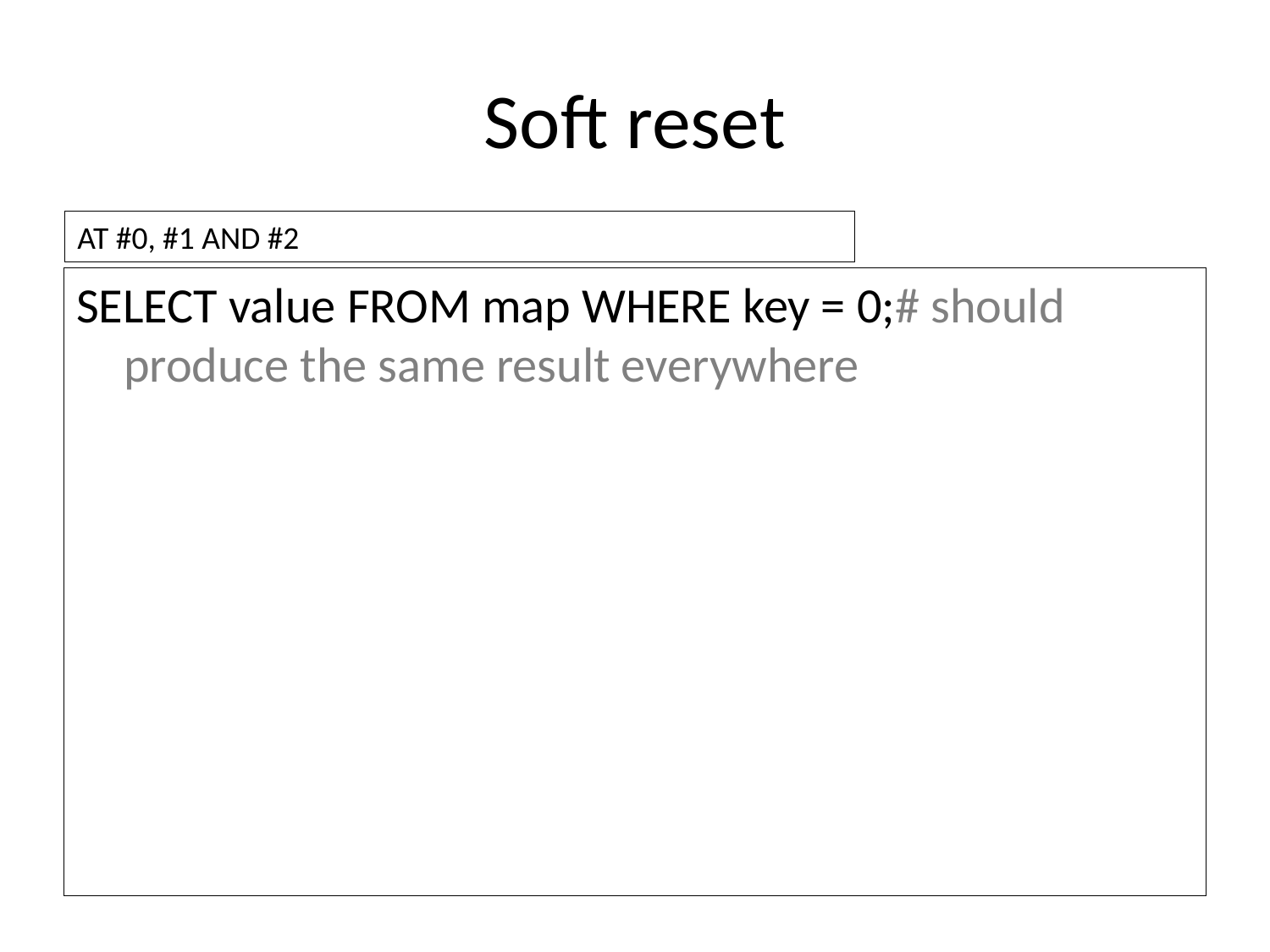

# Soft reset
AT #0, #1 AND #2
SELECT value FROM map WHERE key = 0;# should produce the same result everywhere